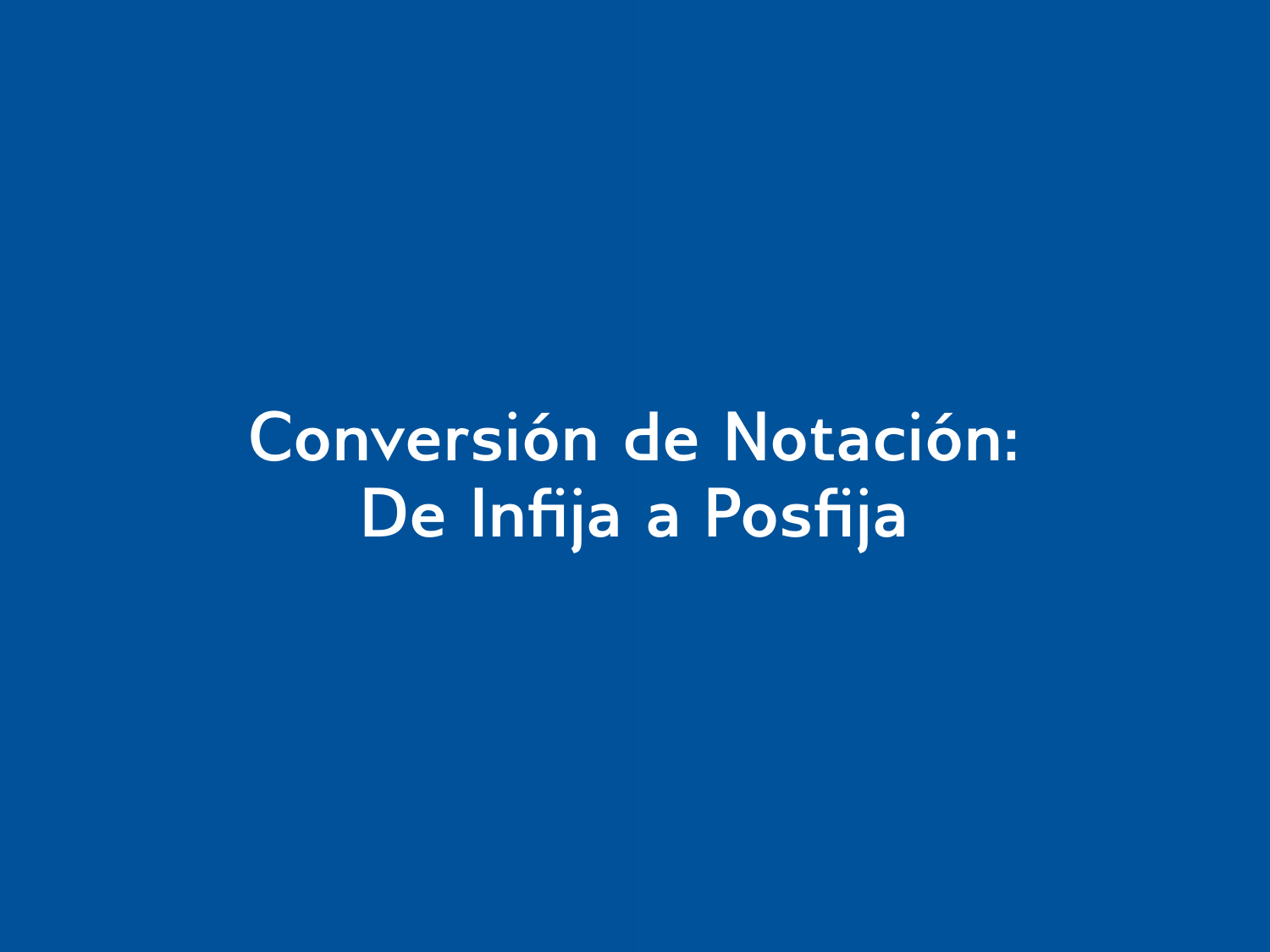

Conversión de Notación:
De Infija a Posfija